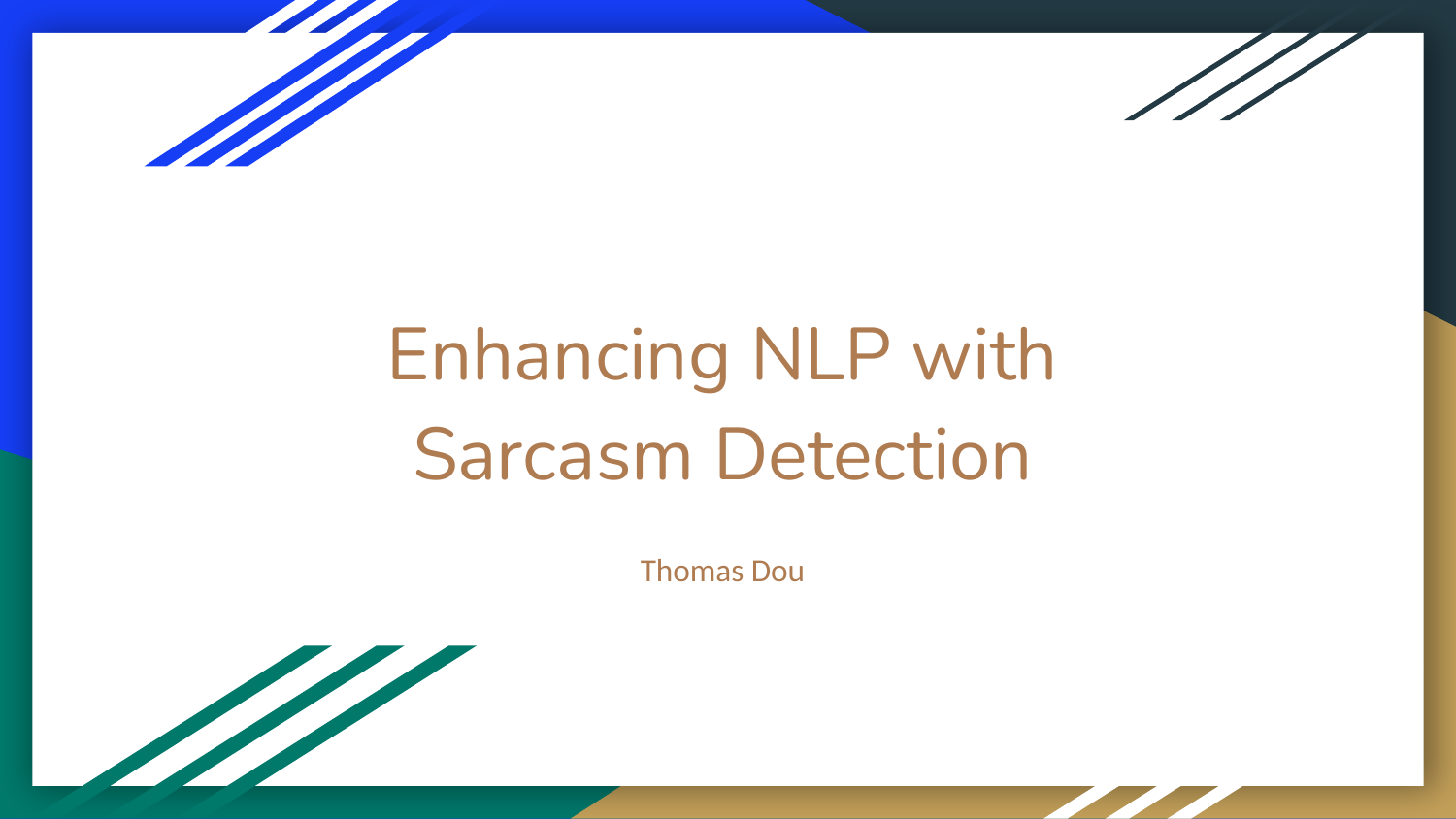

# Enhancing NLP with Sarcasm Detection
Thomas Dou